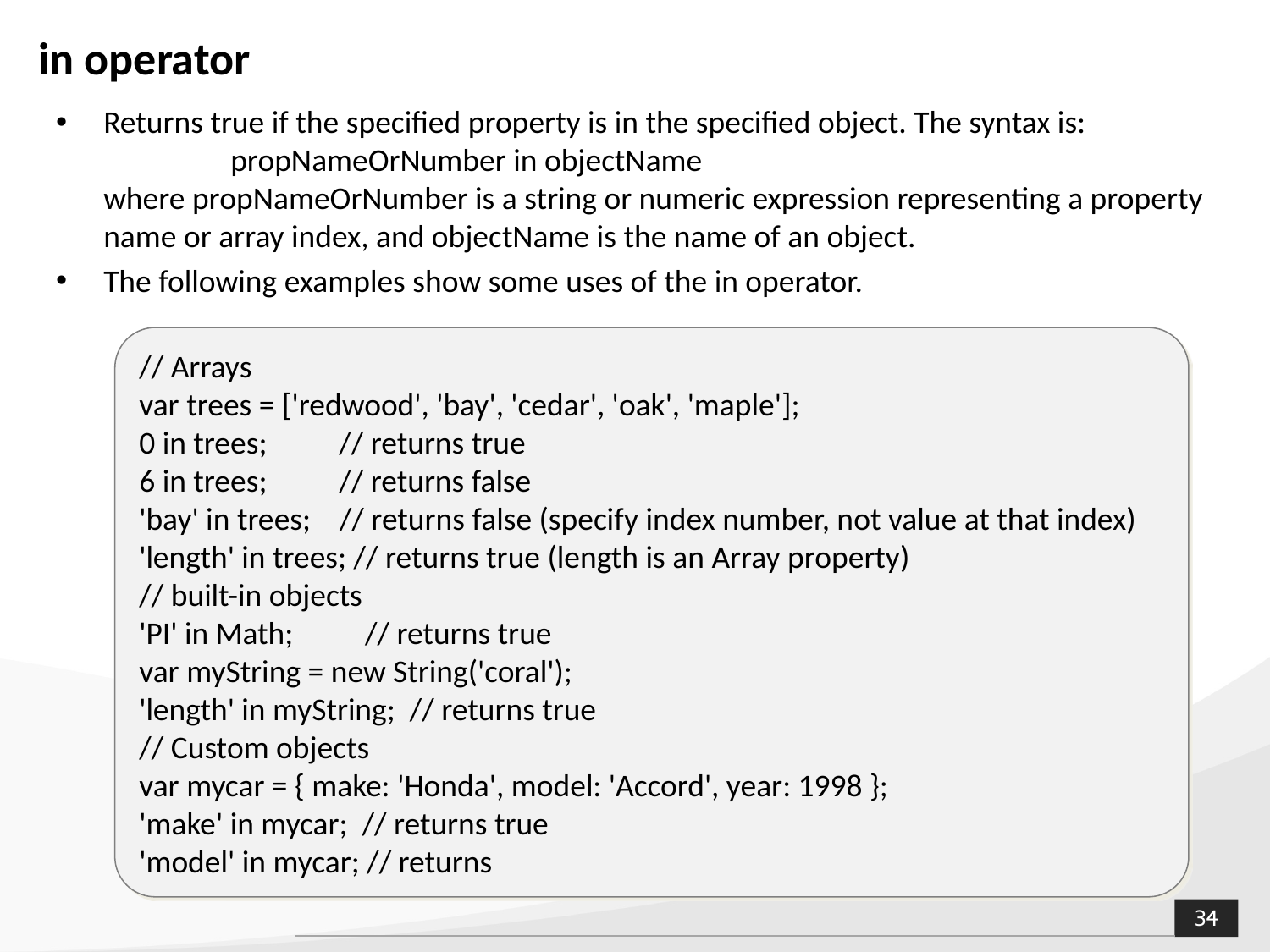

# in operator
Returns true if the specified property is in the specified object. The syntax is:
	propNameOrNumber in objectName
where propNameOrNumber is a string or numeric expression representing a property name or array index, and objectName is the name of an object.
The following examples show some uses of the in operator.

// Arrays
var trees = ['redwood', 'bay', 'cedar', 'oak', 'maple'];
0 in trees;          // returns true
6 in trees;          // returns false
'bay' in trees;    // returns false (specify index number, not value at that index)
'length' in trees; // returns true (length is an Array property)
// built-in objects
'PI' in Math;          // returns true
var myString = new String('coral');
'length' in myString;  // returns true
// Custom objects
var mycar = { make: 'Honda', model: 'Accord', year: 1998 };
'make' in mycar;  // returns true
'model' in mycar; // returns